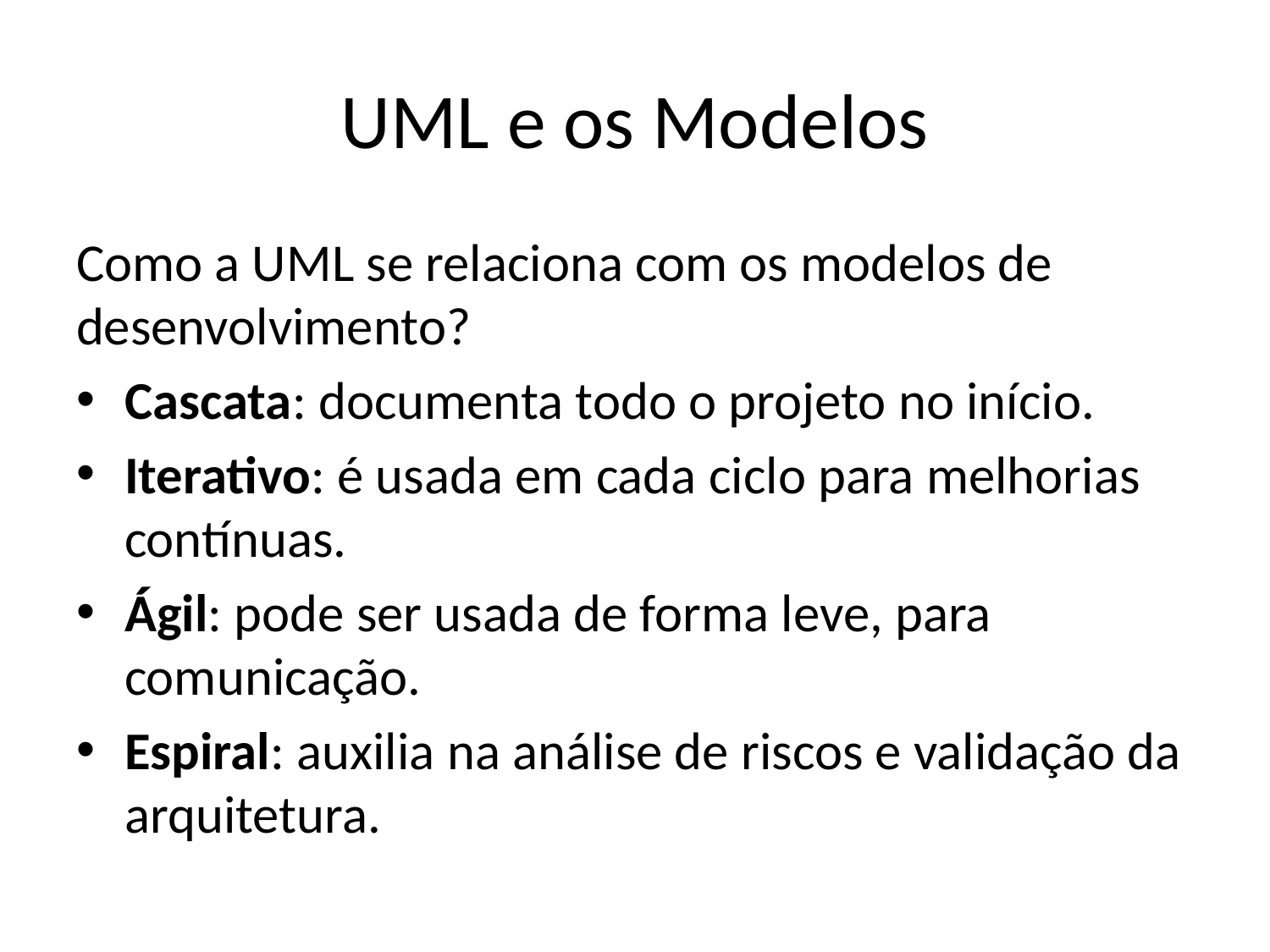

# UML e os Modelos
Como a UML se relaciona com os modelos de desenvolvimento?
Cascata: documenta todo o projeto no início.
Iterativo: é usada em cada ciclo para melhorias contínuas.
Ágil: pode ser usada de forma leve, para comunicação.
Espiral: auxilia na análise de riscos e validação da arquitetura.